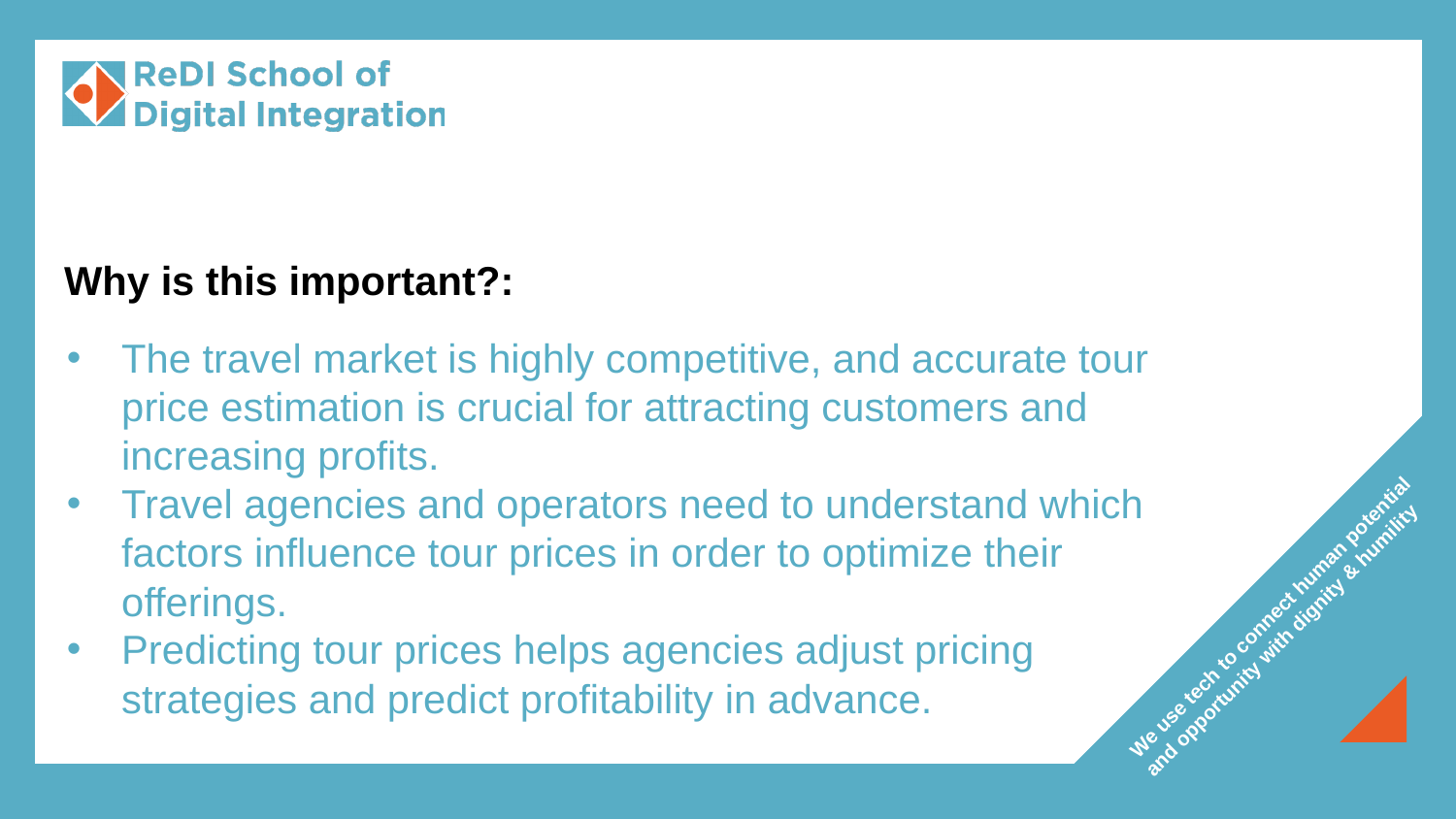

# Why is this important?:
The travel market is highly competitive, and accurate tour price estimation is crucial for attracting customers and increasing profits.
Travel agencies and operators need to understand which factors influence tour prices in order to optimize their offerings.
Predicting tour prices helps agencies adjust pricing strategies and predict profitability in advance.